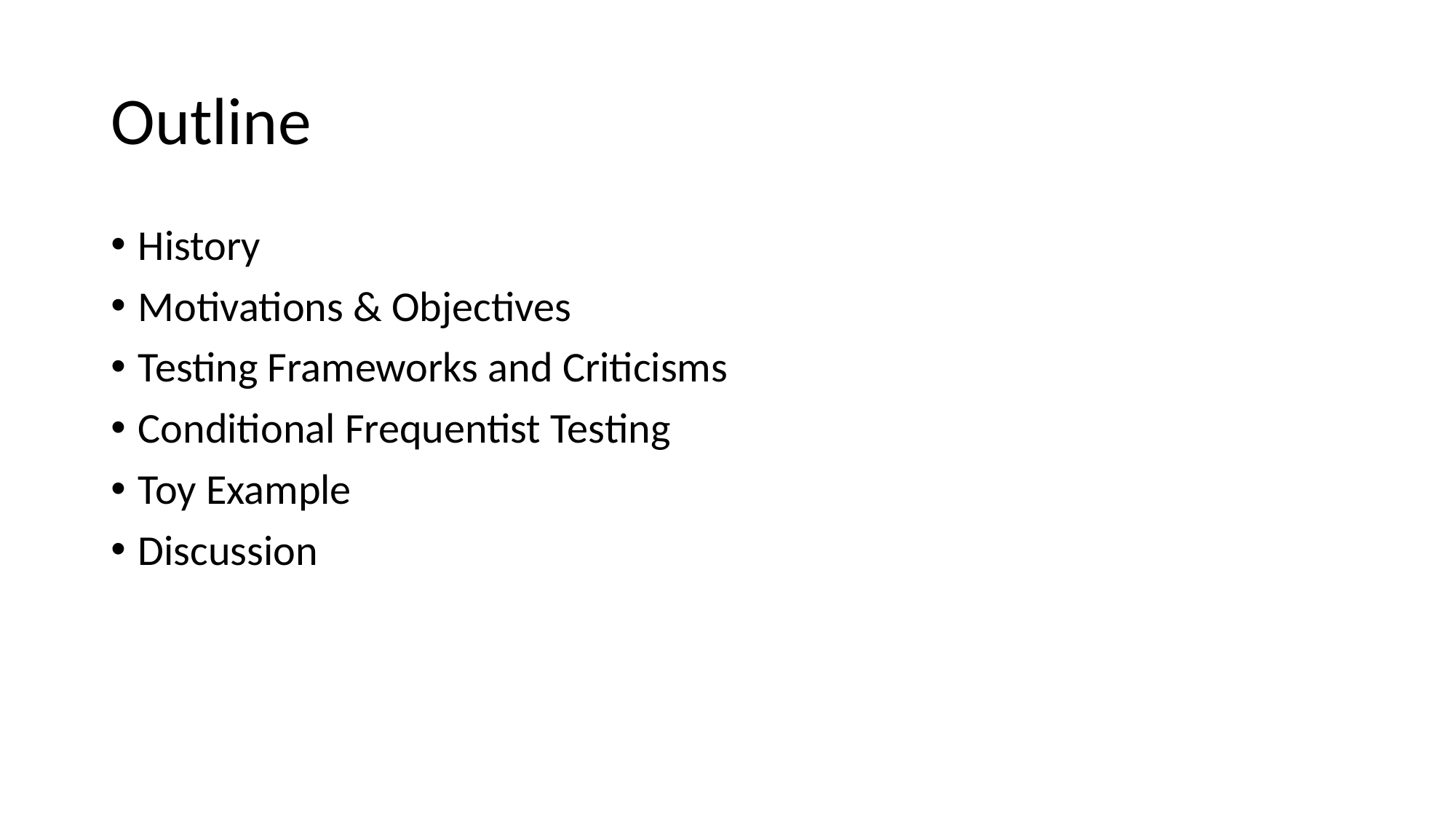

# Outline
History
Motivations & Objectives
Testing Frameworks and Criticisms
Conditional Frequentist Testing
Toy Example
Discussion